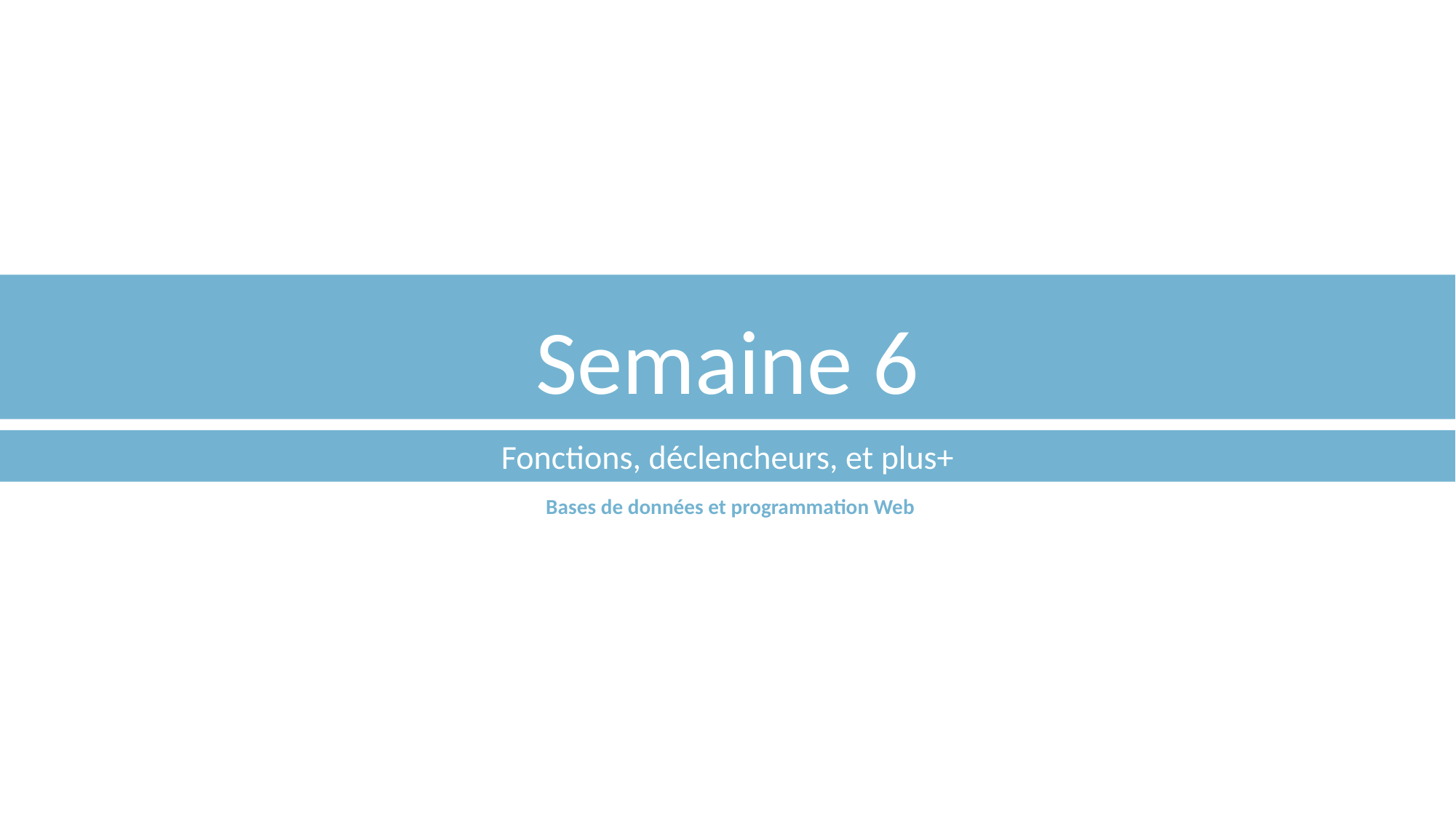

# Semaine 6
Fonctions, déclencheurs, et plus+